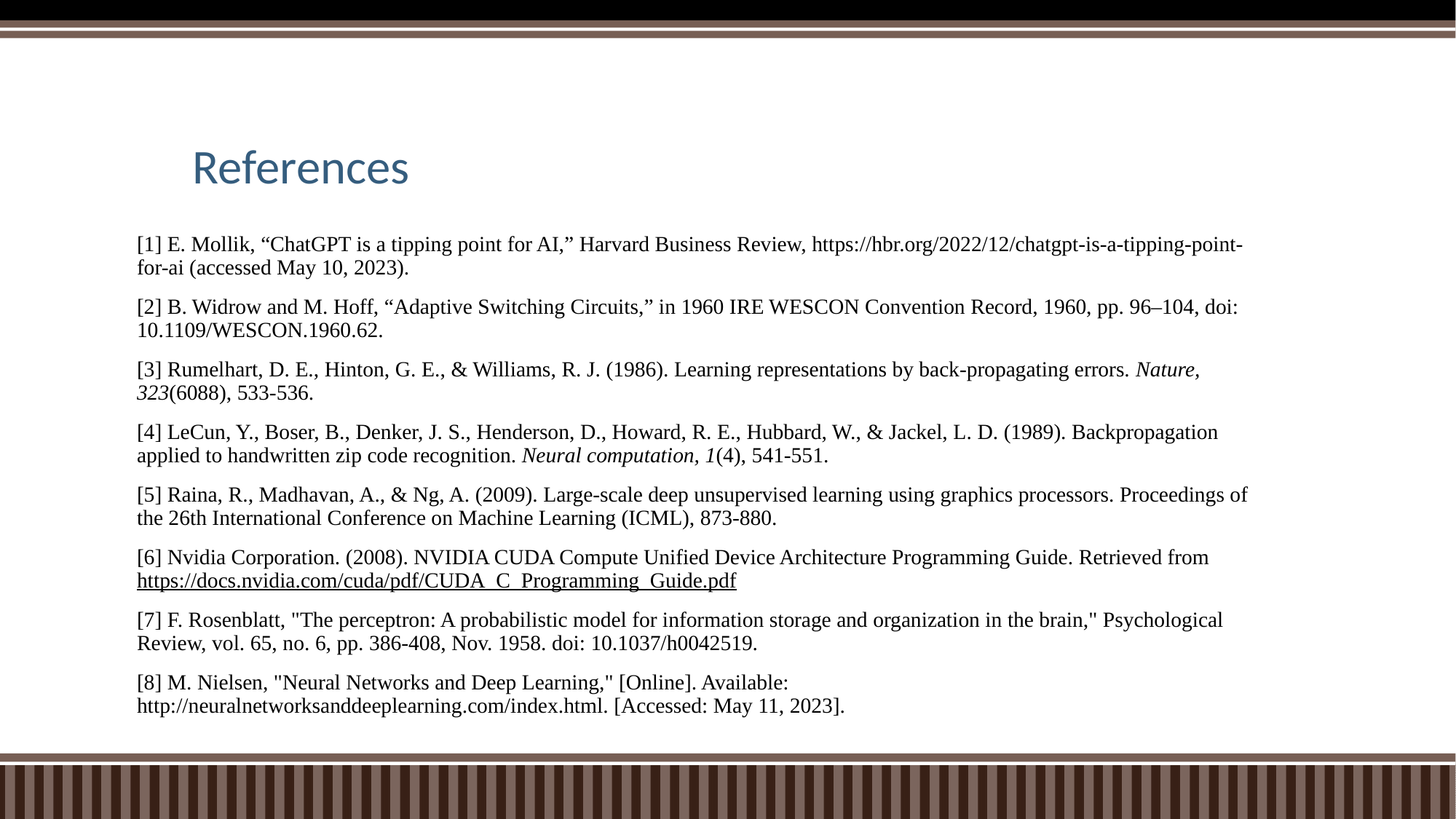

# References
[1] E. Mollik, “ChatGPT is a tipping point for AI,” Harvard Business Review, https://hbr.org/2022/12/chatgpt-is-a-tipping-point-for-ai (accessed May 10, 2023).
[2] B. Widrow and M. Hoff, “Adaptive Switching Circuits,” in 1960 IRE WESCON Convention Record, 1960, pp. 96–104, doi: 10.1109/WESCON.1960.62.
[3] Rumelhart, D. E., Hinton, G. E., & Williams, R. J. (1986). Learning representations by back-propagating errors. Nature, 323(6088), 533-536.
[4] LeCun, Y., Boser, B., Denker, J. S., Henderson, D., Howard, R. E., Hubbard, W., & Jackel, L. D. (1989). Backpropagation applied to handwritten zip code recognition. Neural computation, 1(4), 541-551.
[5] Raina, R., Madhavan, A., & Ng, A. (2009). Large-scale deep unsupervised learning using graphics processors. Proceedings of the 26th International Conference on Machine Learning (ICML), 873-880.
[6] Nvidia Corporation. (2008). NVIDIA CUDA Compute Unified Device Architecture Programming Guide. Retrieved from https://docs.nvidia.com/cuda/pdf/CUDA_C_Programming_Guide.pdf
[7] F. Rosenblatt, "The perceptron: A probabilistic model for information storage and organization in the brain," Psychological Review, vol. 65, no. 6, pp. 386-408, Nov. 1958. doi: 10.1037/h0042519.
[8] M. Nielsen, "Neural Networks and Deep Learning," [Online]. Available: http://neuralnetworksanddeeplearning.com/index.html. [Accessed: May 11, 2023].